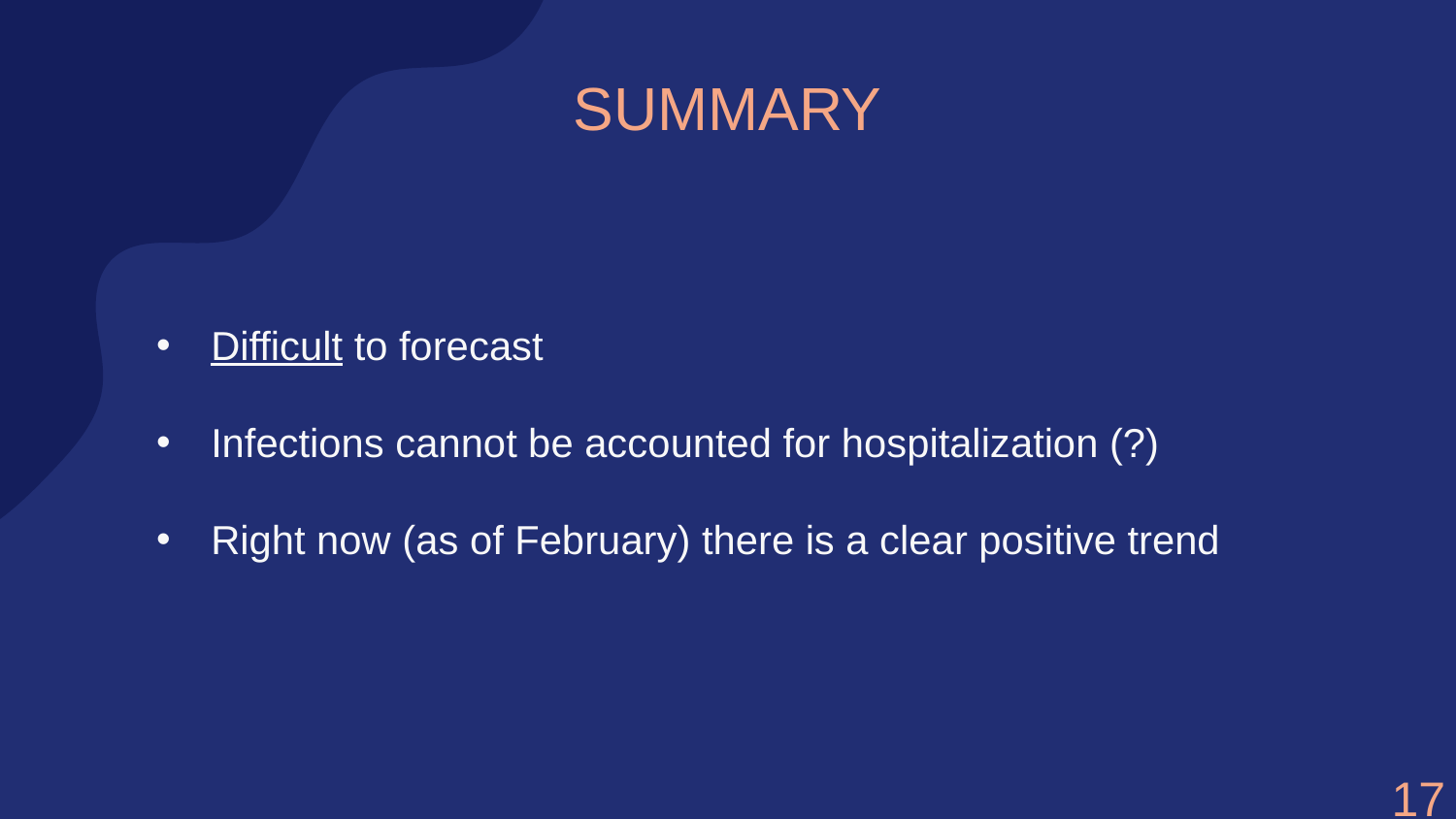

# SUMMARY
Difficult to forecast

Infections cannot be accounted for hospitalization (?)

Right now (as of February) there is a clear positive trend
17